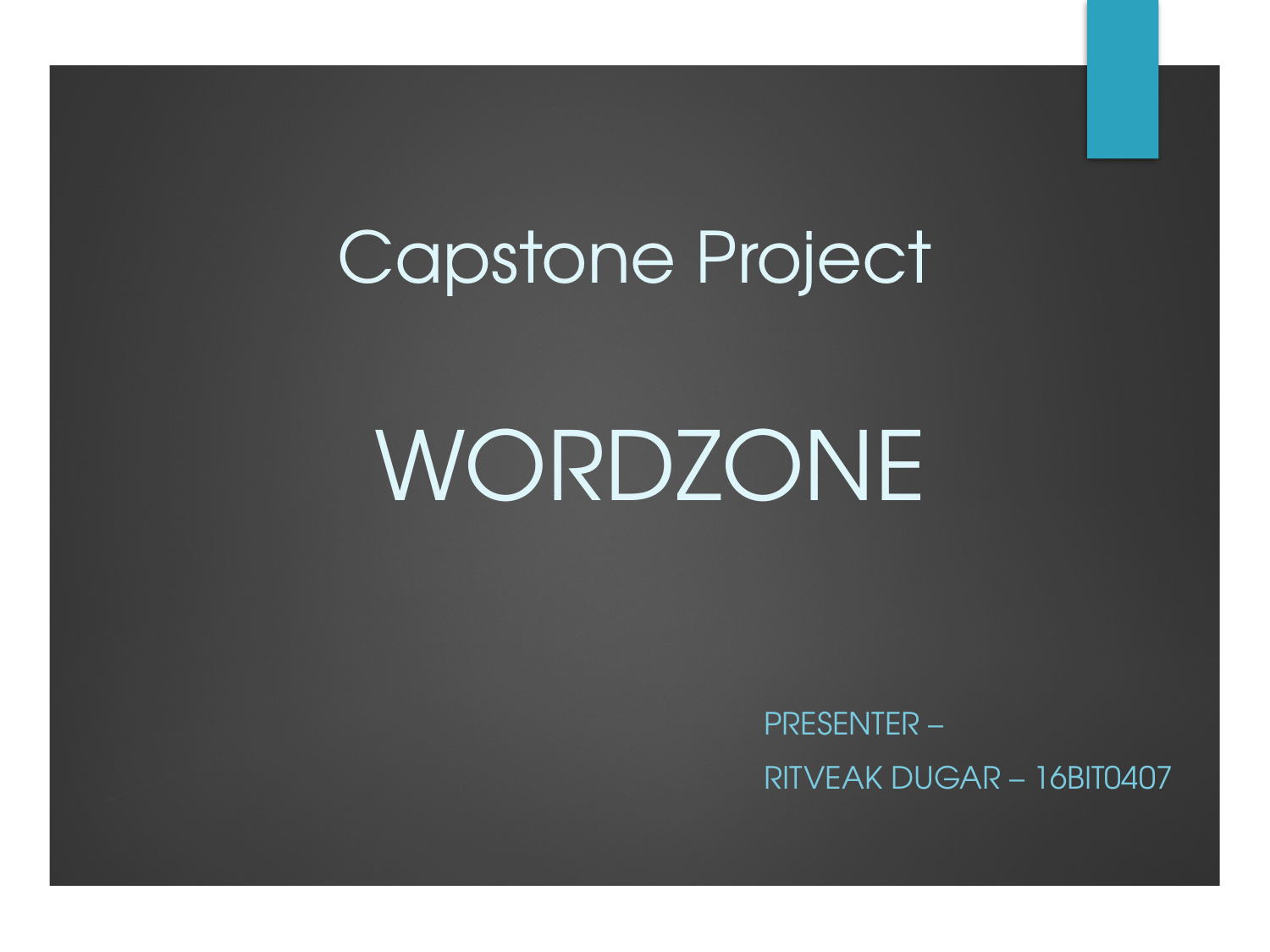

Capstone Project
# WORDZONE
Presenter –
Ritveak dugar – 16bit0407